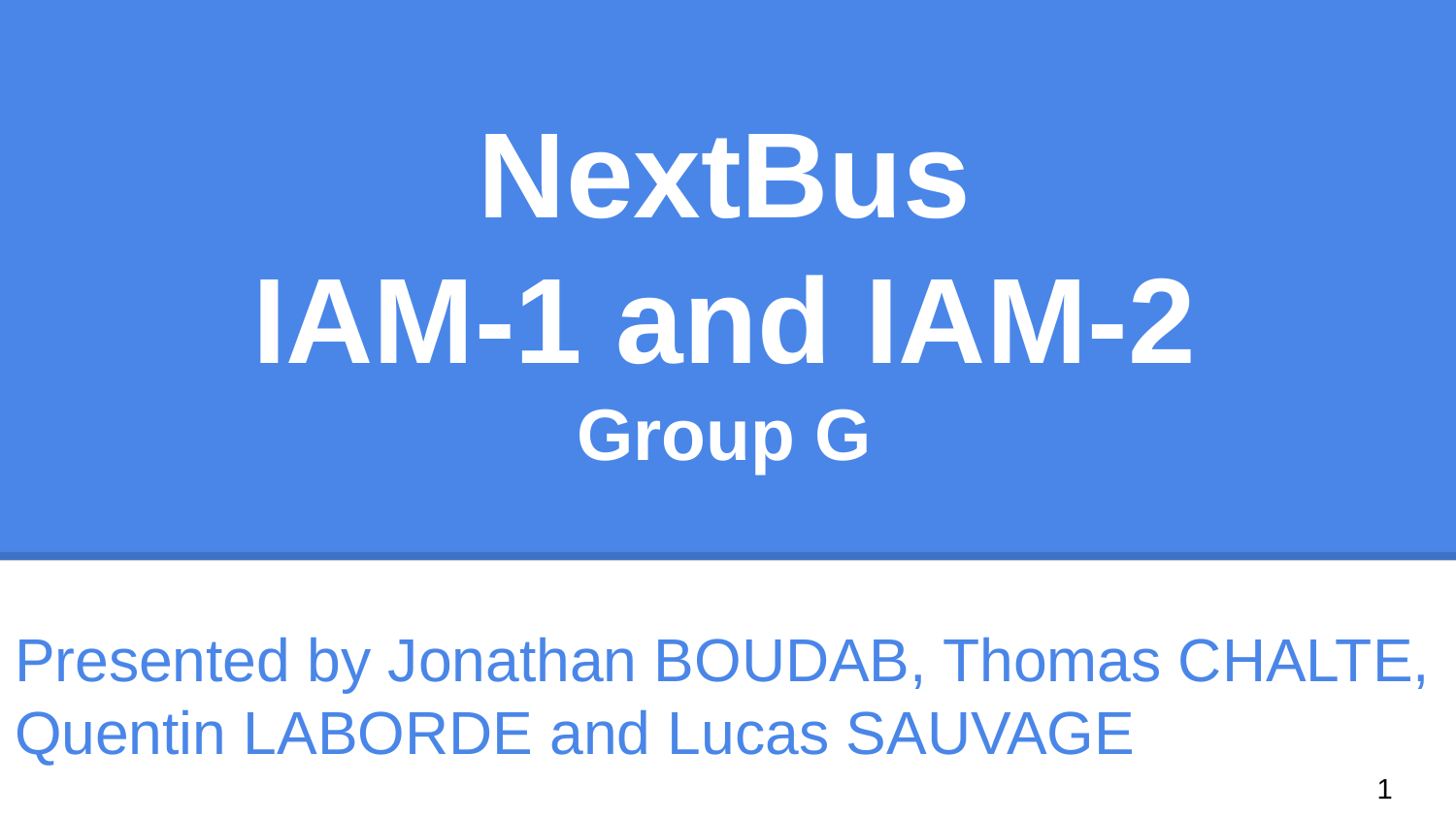

# NextBus
IAM-1 and IAM-2
Group G
Presented by Jonathan BOUDAB, Thomas CHALTE, Quentin LABORDE and Lucas SAUVAGE
1